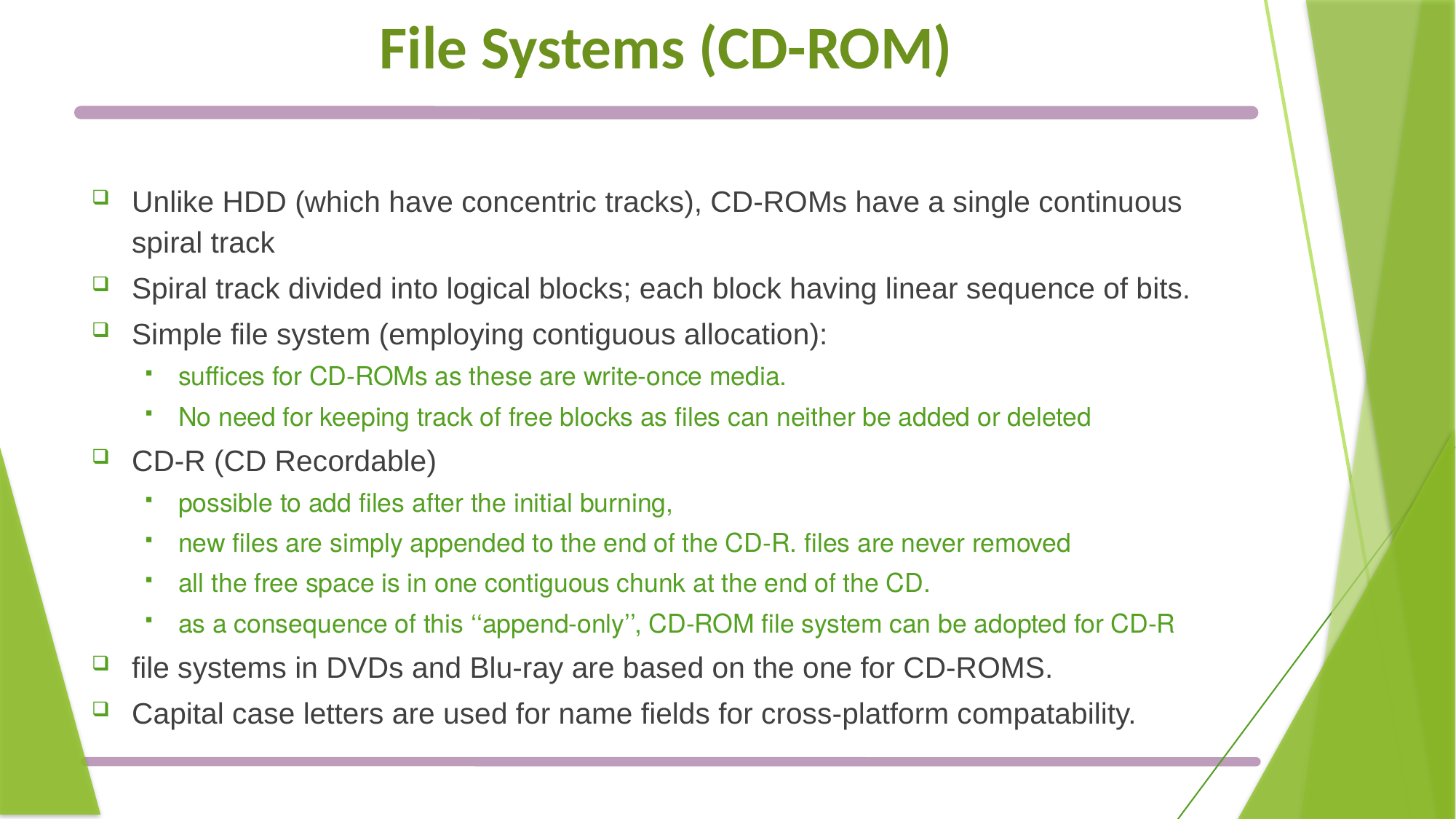

# File Systems (CD-ROM)

Unlike HDD (which have concentric tracks), CD-ROMs have a single continuous spiral track
Spiral track divided into logical blocks; each block having linear sequence of bits.
Simple file system (employing contiguous allocation):
suffices for CD-ROMs as these are write-once media.
No need for keeping track of free blocks as files can neither be added or deleted
CD-R (CD Recordable)
possible to add files after the initial burning,
new files are simply appended to the end of the CD-R. files are never removed
all the free space is in one contiguous chunk at the end of the CD.
as a consequence of this ‘‘append-only’’, CD-ROM file system can be adopted for CD-R
file systems in DVDs and Blu-ray are based on the one for CD-ROMS.
Capital case letters are used for name fields for cross-platform compatability.